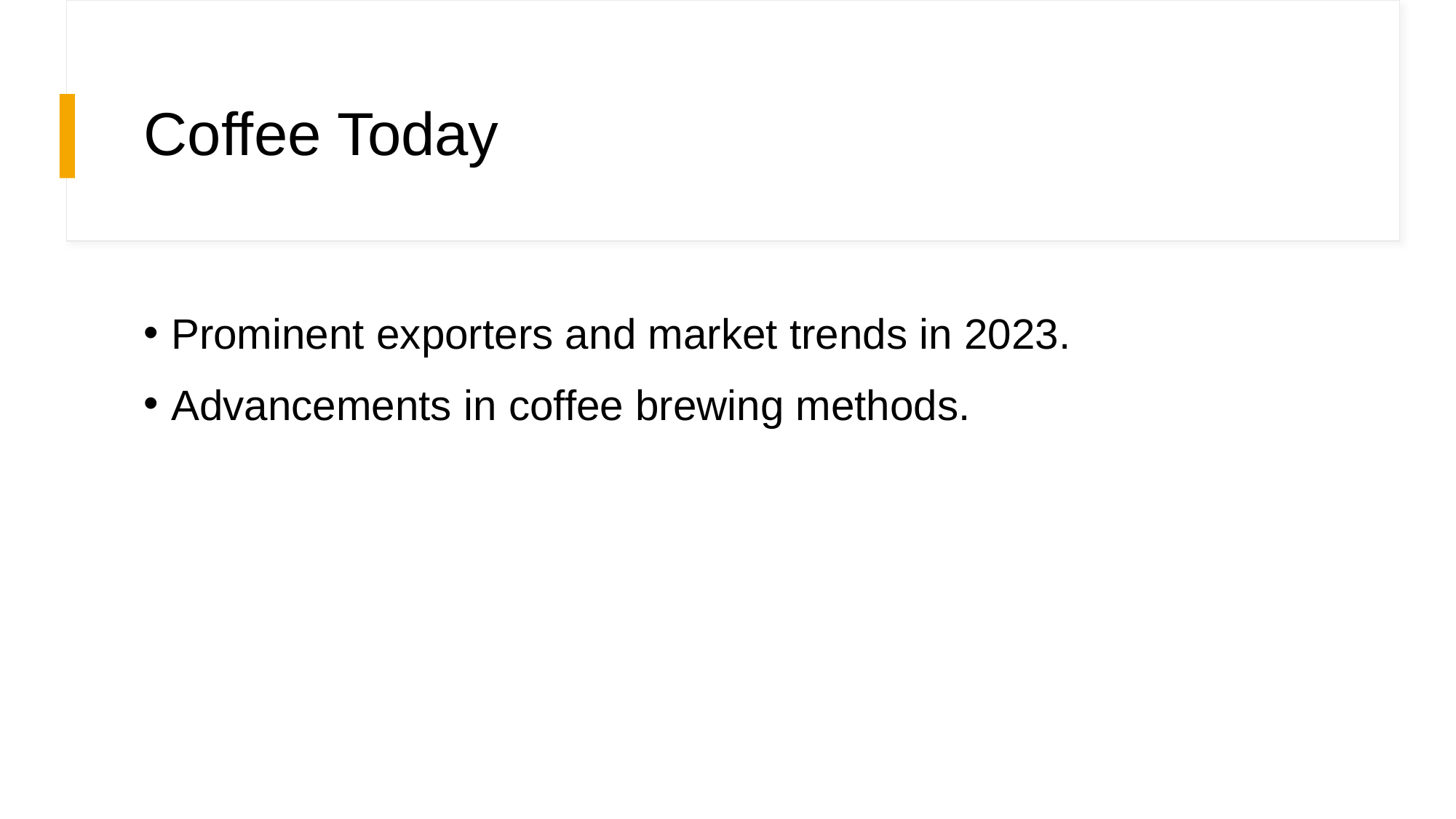

# Coffee Today
Prominent exporters and market trends in 2023.
Advancements in coffee brewing methods.